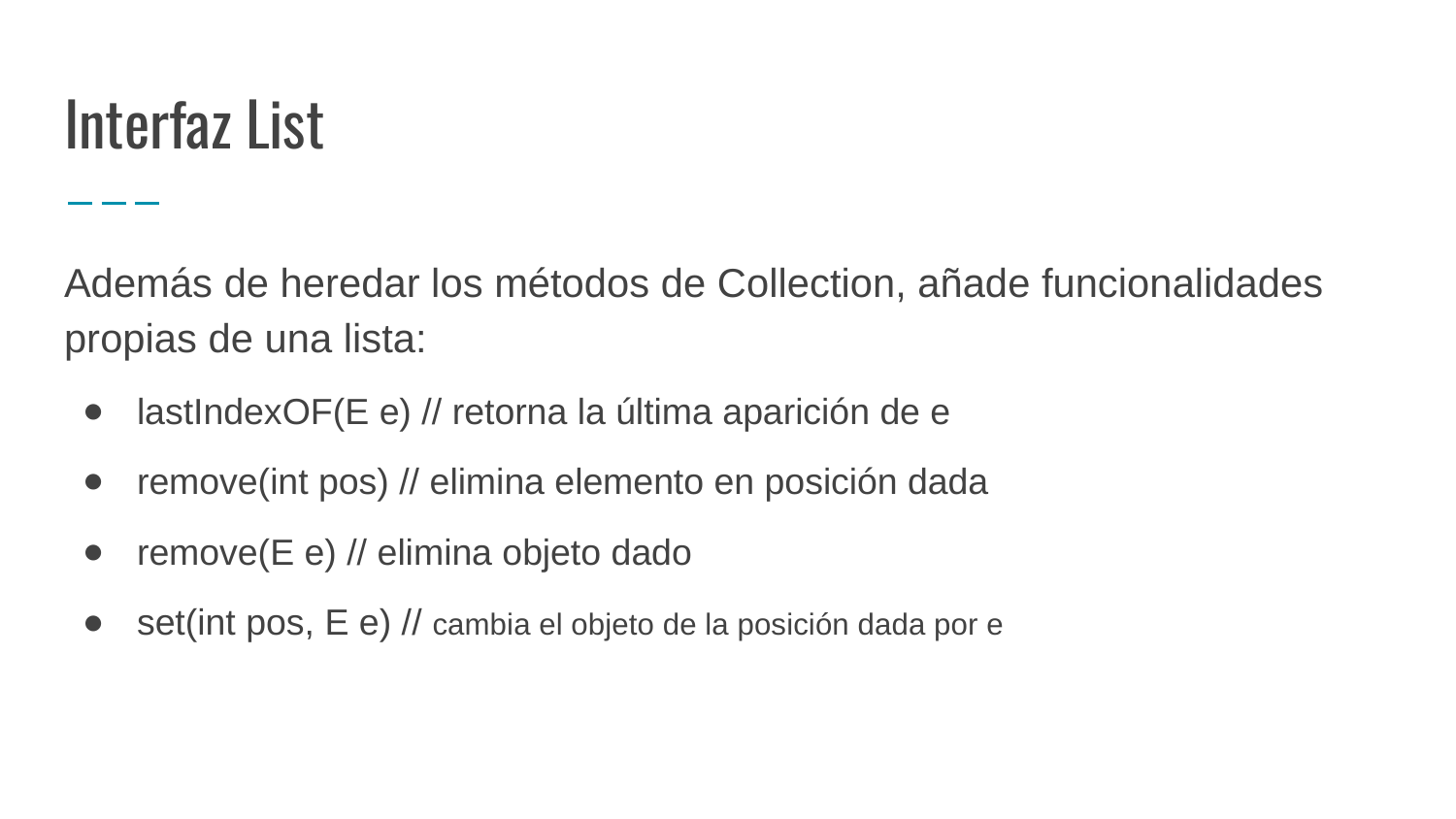

# Interfaz List
Además de heredar los métodos de Collection, añade funcionalidades propias de una lista:
lastIndexOF(E e) // retorna la última aparición de e
remove(int pos) // elimina elemento en posición dada
remove(E e) // elimina objeto dado
set(int pos, E e) // cambia el objeto de la posición dada por e